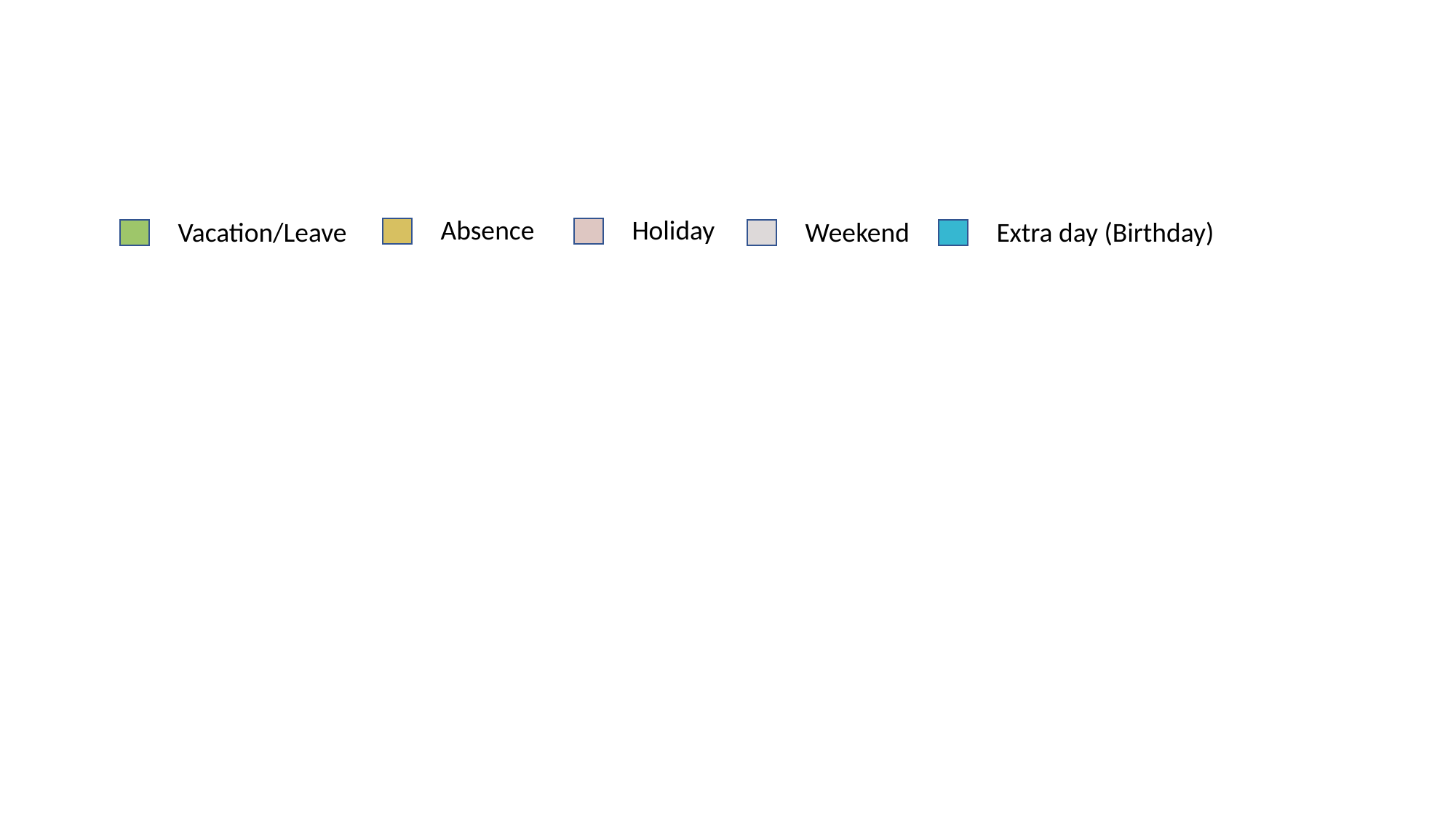

Absence
Holiday
Vacation/Leave
Weekend
Extra day (Birthday)